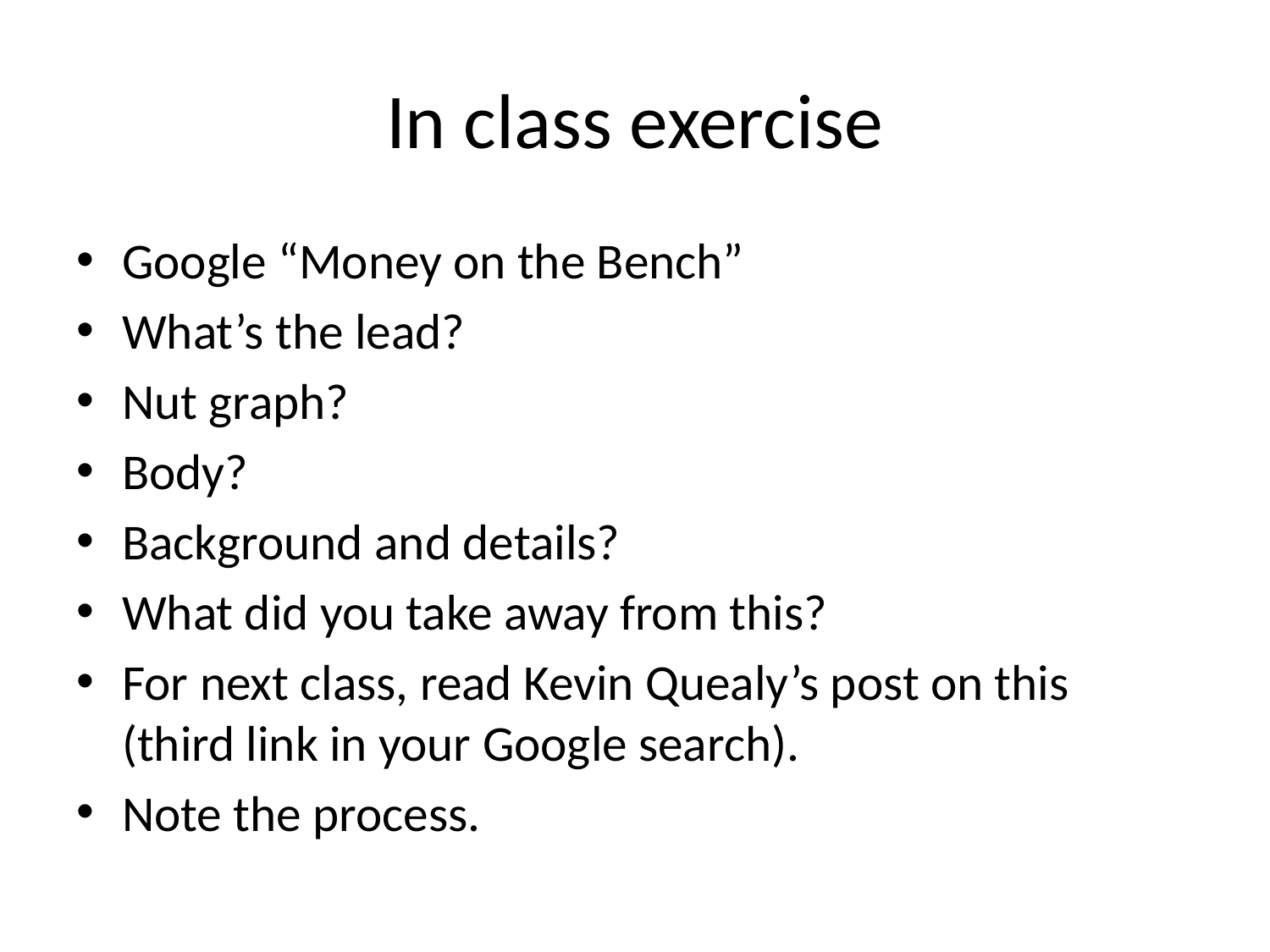

# In class exercise
Google “Money on the Bench”
What’s the lead?
Nut graph?
Body?
Background and details?
What did you take away from this?
For next class, read Kevin Quealy’s post on this (third link in your Google search).
Note the process.